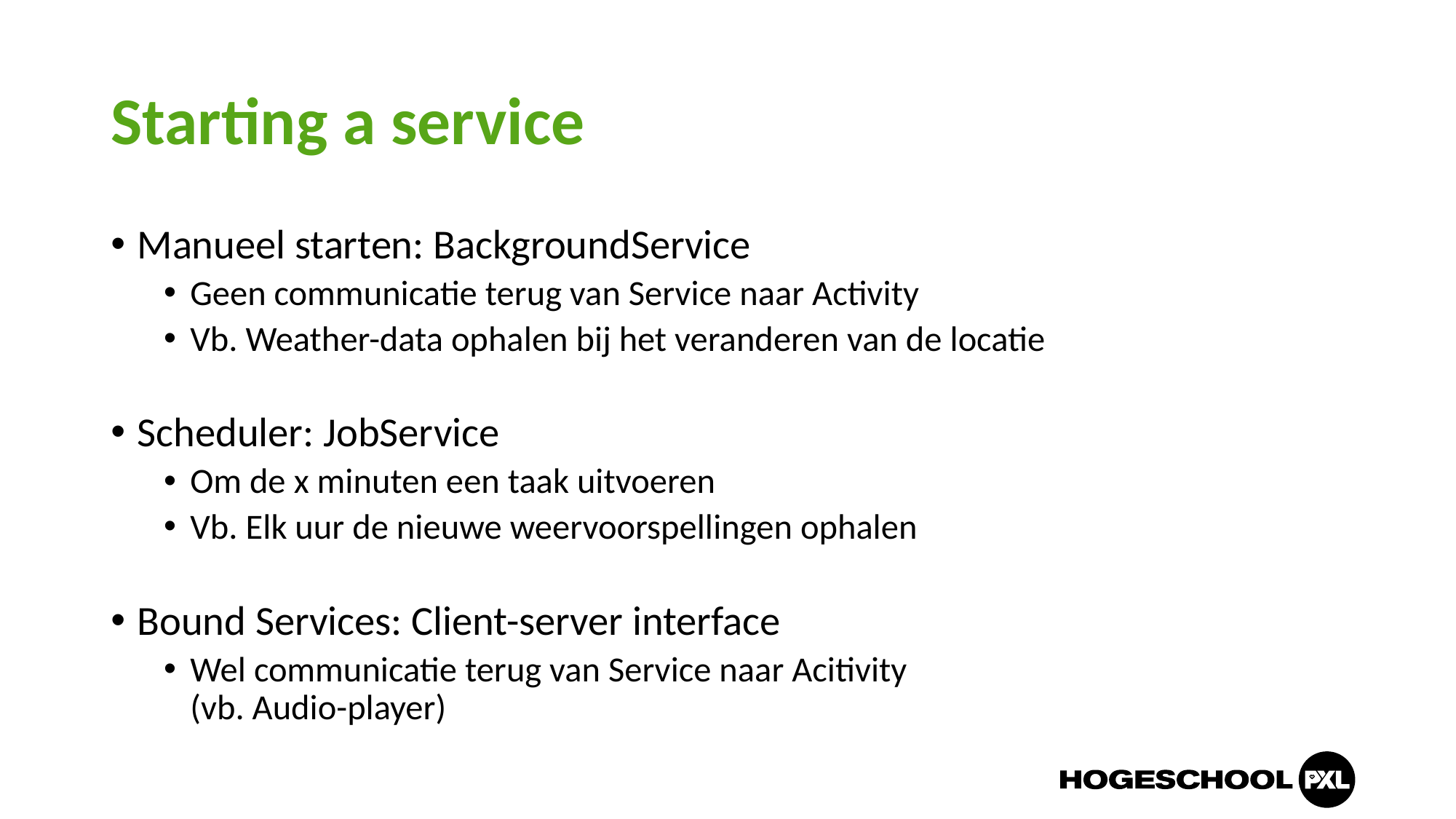

# Starting a service
Manueel starten: BackgroundService
Geen communicatie terug van Service naar Activity
Vb. Weather-data ophalen bij het veranderen van de locatie
Scheduler: JobService
Om de x minuten een taak uitvoeren
Vb. Elk uur de nieuwe weervoorspellingen ophalen
Bound Services: Client-server interface
Wel communicatie terug van Service naar Acitivity
(vb. Audio-player)